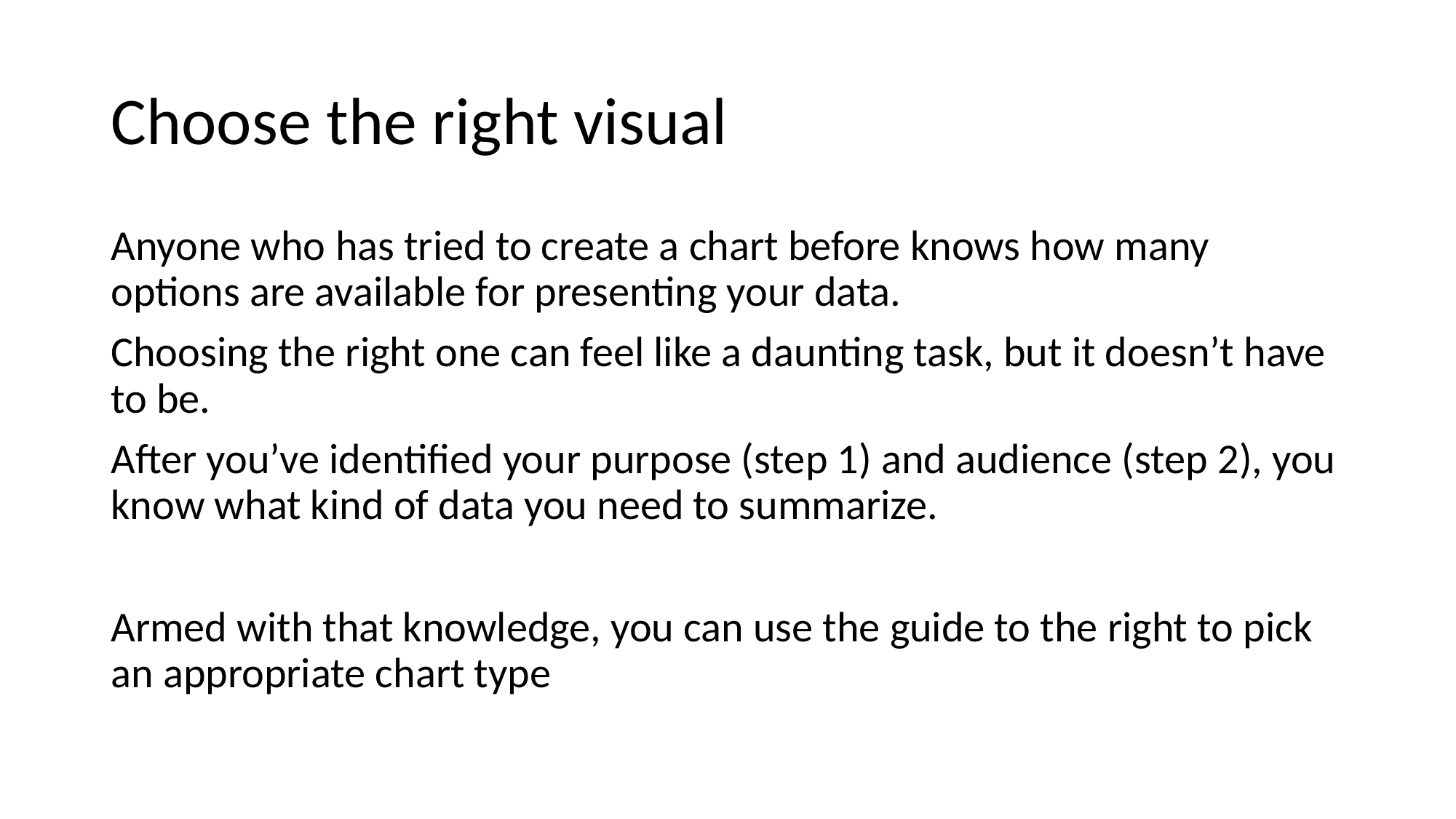

# Choose the right visual
Anyone who has tried to create a chart before knows how many options are available for presenting your data.
Choosing the right one can feel like a daunting task, but it doesn’t have to be.
After you’ve identified your purpose (step 1) and audience (step 2), you know what kind of data you need to summarize.

Armed with that knowledge, you can use the guide to the right to pick an appropriate chart type